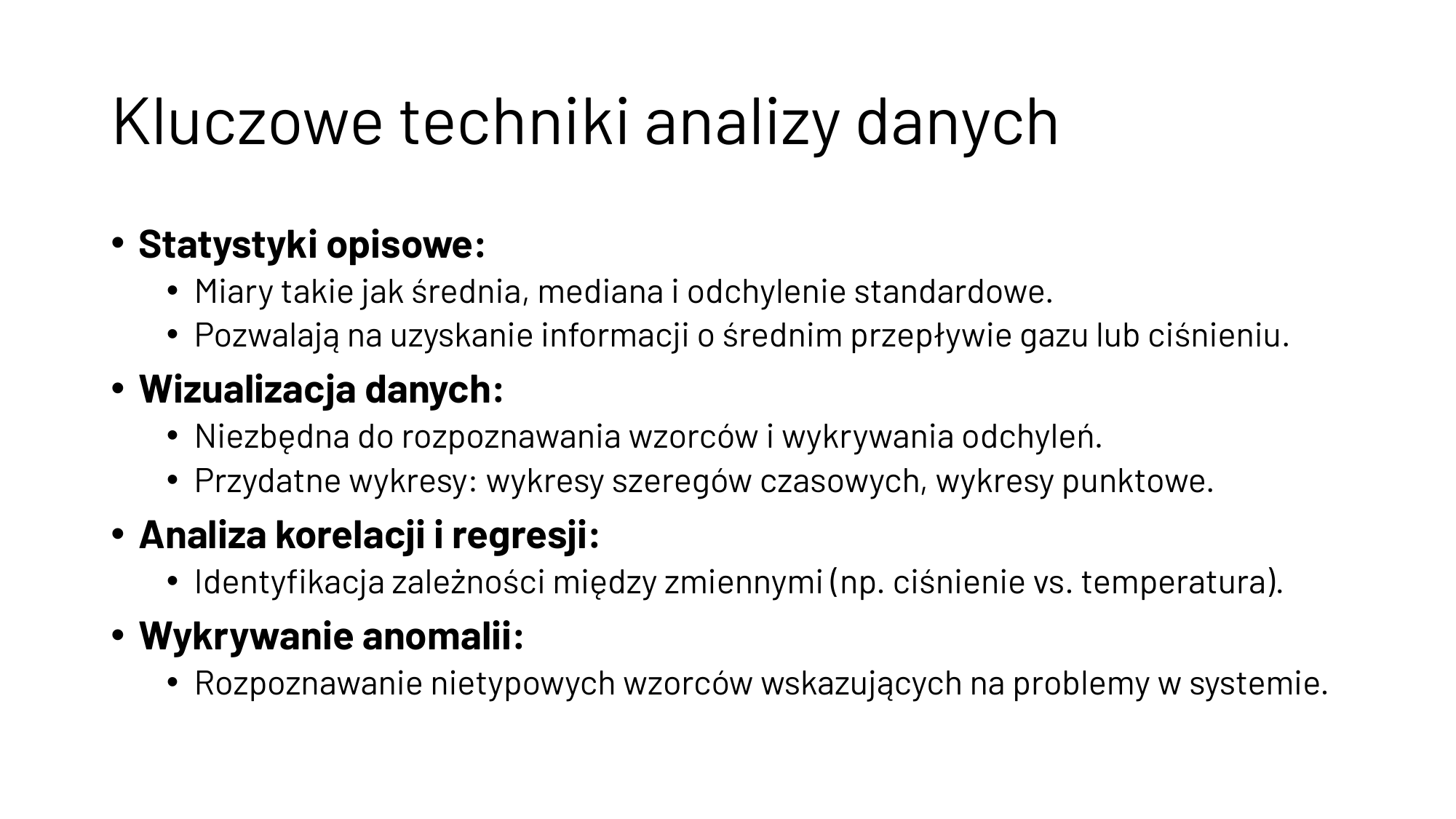

# Kluczowe techniki analizy danych
Statystyki opisowe:
Miary takie jak średnia, mediana i odchylenie standardowe.
Pozwalają na uzyskanie informacji o średnim przepływie gazu lub ciśnieniu.
Wizualizacja danych:
Niezbędna do rozpoznawania wzorców i wykrywania odchyleń.
Przydatne wykresy: wykresy szeregów czasowych, wykresy punktowe.
Analiza korelacji i regresji:
Identyfikacja zależności między zmiennymi (np. ciśnienie vs. temperatura).
Wykrywanie anomalii:
Rozpoznawanie nietypowych wzorców wskazujących na problemy w systemie.